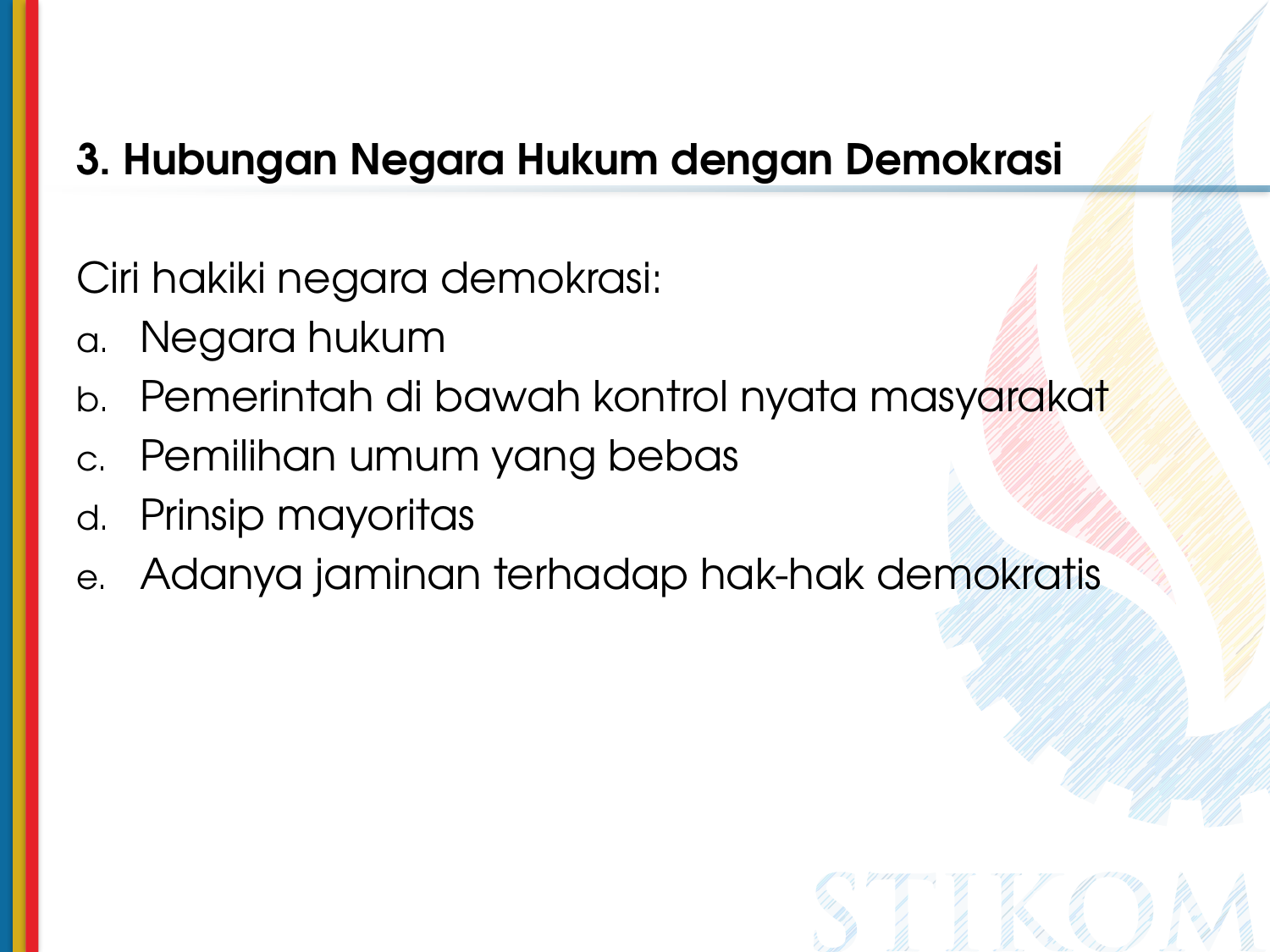

3. Hubungan Negara Hukum dengan Demokrasi

Ciri hakiki negara demokrasi:
Negara hukum
Pemerintah di bawah kontrol nyata masyarakat
Pemilihan umum yang bebas
Prinsip mayoritas
Adanya jaminan terhadap hak-hak demokratis